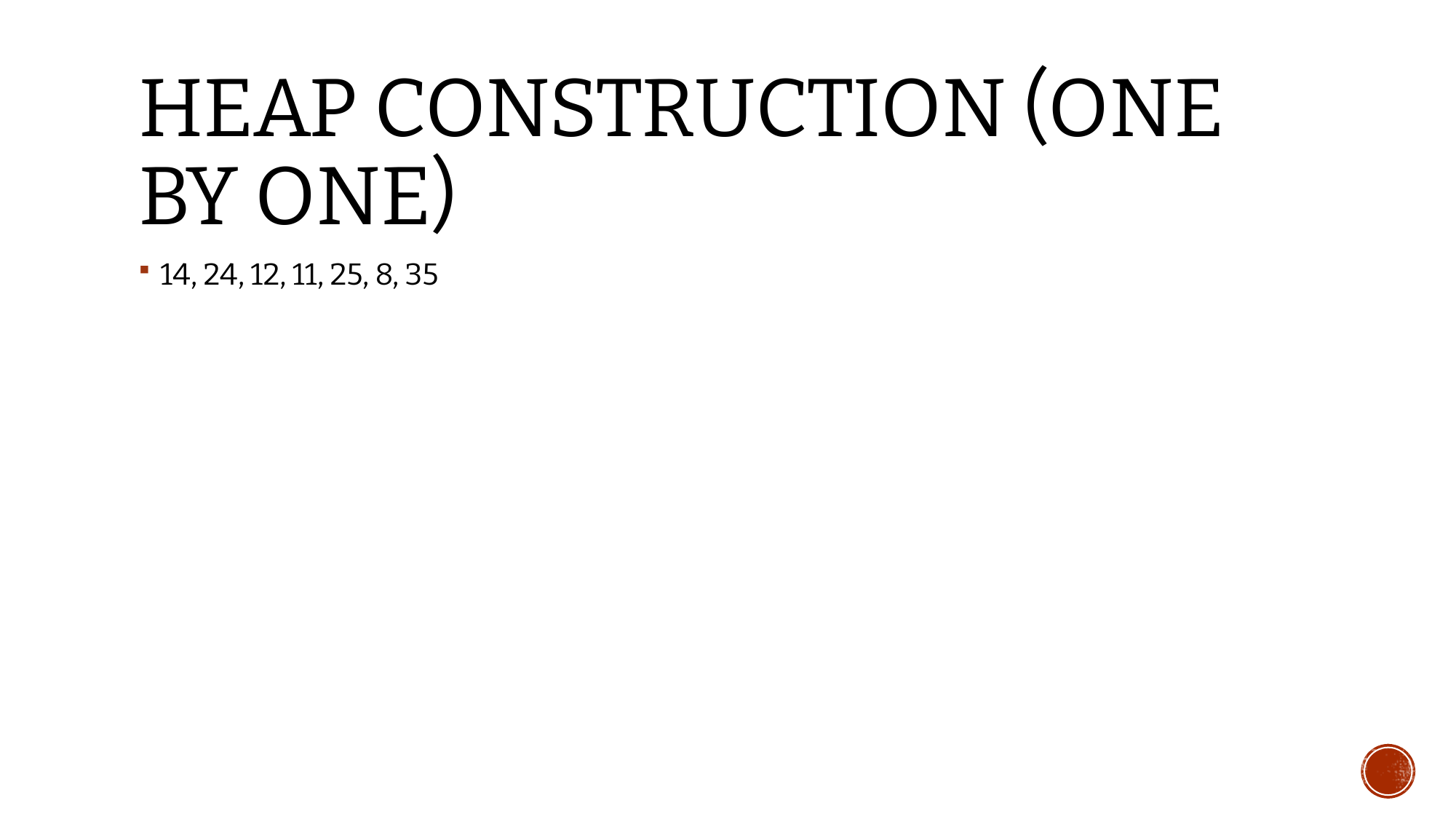

# Heap construction (one by one)
14, 24, 12, 11, 25, 8, 35